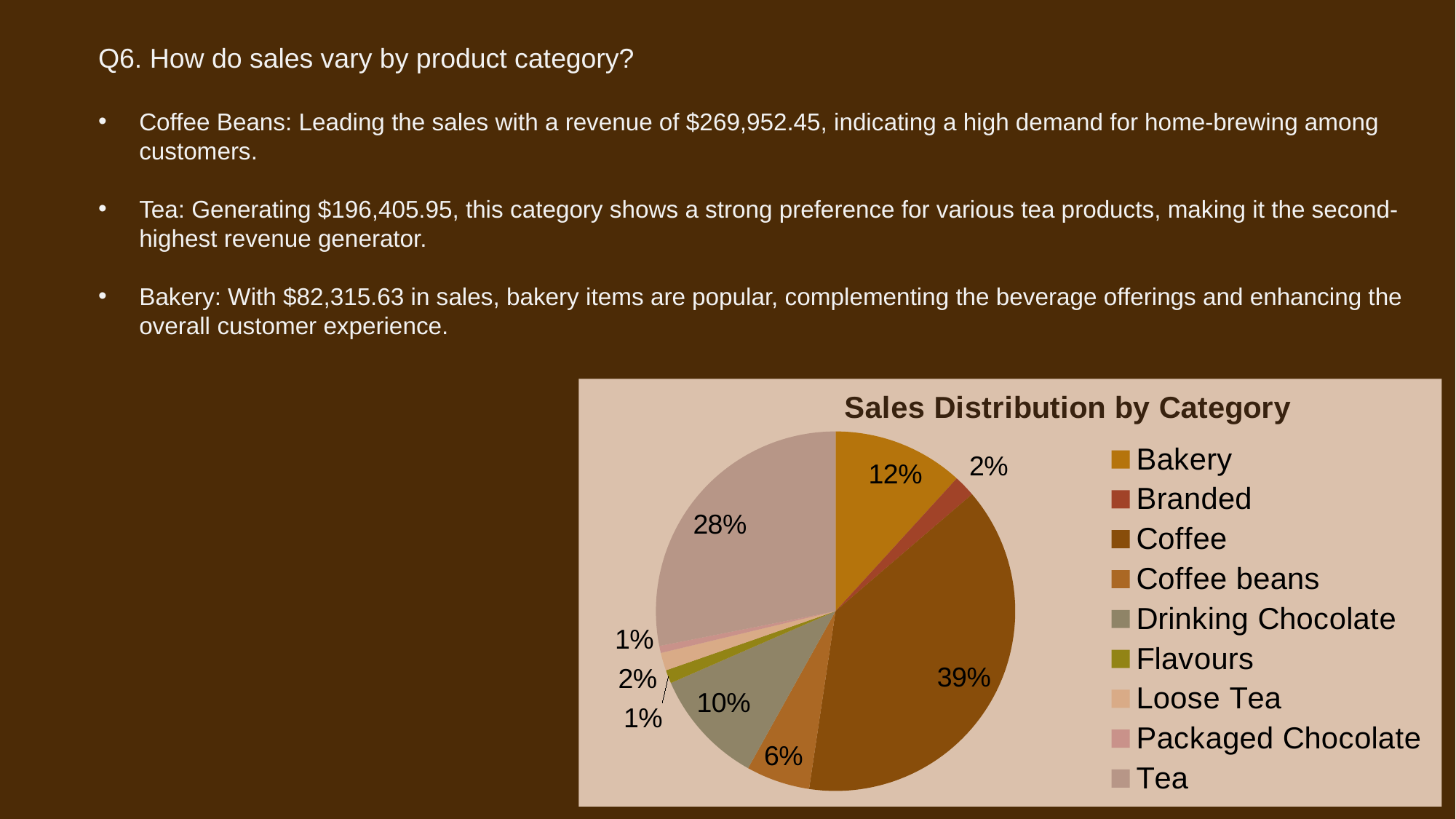

Q6. How do sales vary by product category?

Coffee Beans: Leading the sales with a revenue of $269,952.45, indicating a high demand for home-brewing among customers.

Tea: Generating $196,405.95, this category shows a strong preference for various tea products, making it the second-highest revenue generator.

Bakery: With $82,315.63 in sales, bakery items are popular, complementing the beverage offerings and enhancing the overall customer experience.

### Chart: Sales Distribution by Category

| Category | Total |
|---|---|
| Bakery | 82315.63999999991 |
| Branded | 13607.0 |
| Coffee | 269952.45 |
| Coffee beans | 40085.25 |
| Drinking Chocolate | 72416.0 |
| Flavours | 8408.800000000012 |
| Loose Tea | 11213.6 |
| Packaged Chocolate | 4407.639999999999 |
| Tea | 196405.95 |